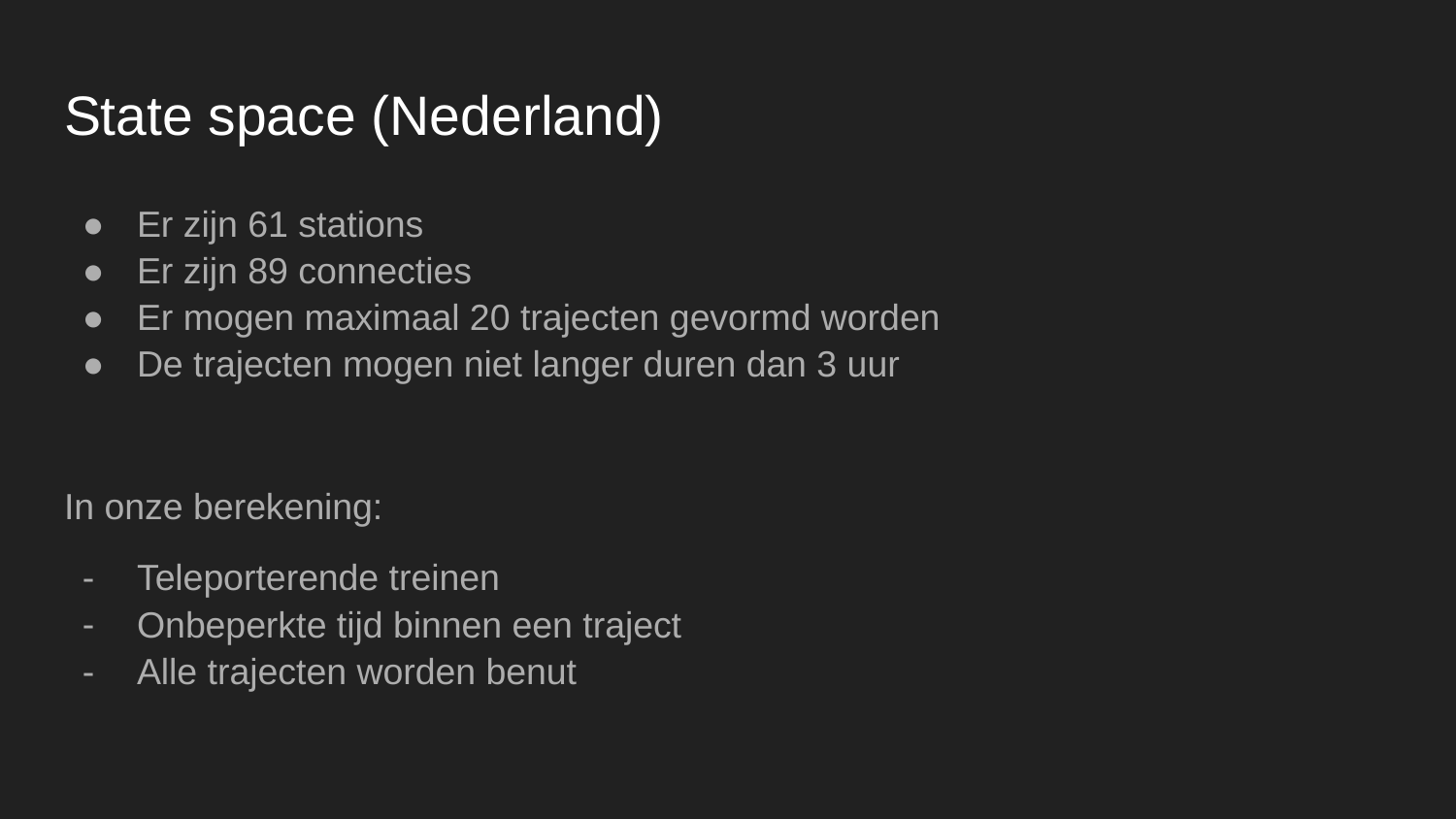

# State space (Nederland)

Er zijn 61 stations
Er zijn 89 connecties
Er mogen maximaal 20 trajecten gevormd worden
De trajecten mogen niet langer duren dan 3 uur

In onze berekening:
Teleporterende treinen
Onbeperkte tijd binnen een traject
Alle trajecten worden benut